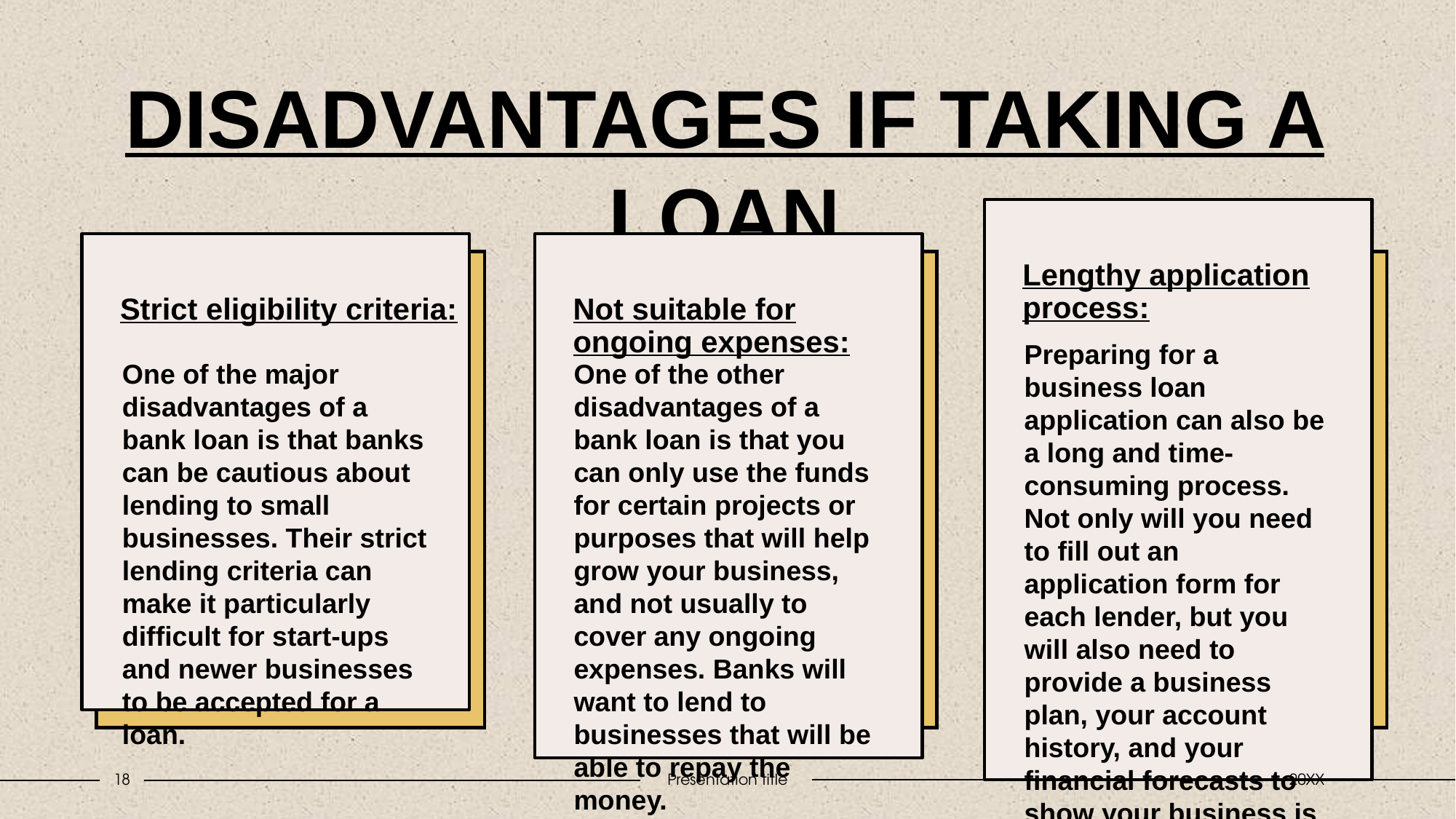

# DISADVANTAGES IF TAKING A LOAN
Lengthy application process:

Strict eligibility criteria:

Not suitable for ongoing expenses:

Preparing for a business loan application can also be a long and time-consuming process. Not only will you need to fill out an application form for each lender, but you will also need to provide a business plan, your account history, and your financial forecasts to show your business is a viable lending prospect.
One of the major disadvantages of a bank loan is that banks can be cautious about lending to small businesses. Their strict lending criteria can make it particularly difficult for start-ups and newer businesses to be accepted for a loan.
One of the other disadvantages of a bank loan is that you can only use the funds for certain projects or purposes that will help grow your business, and not usually to cover any ongoing expenses. Banks will want to lend to businesses that will be able to repay the money.
18
Presentation title
20XX